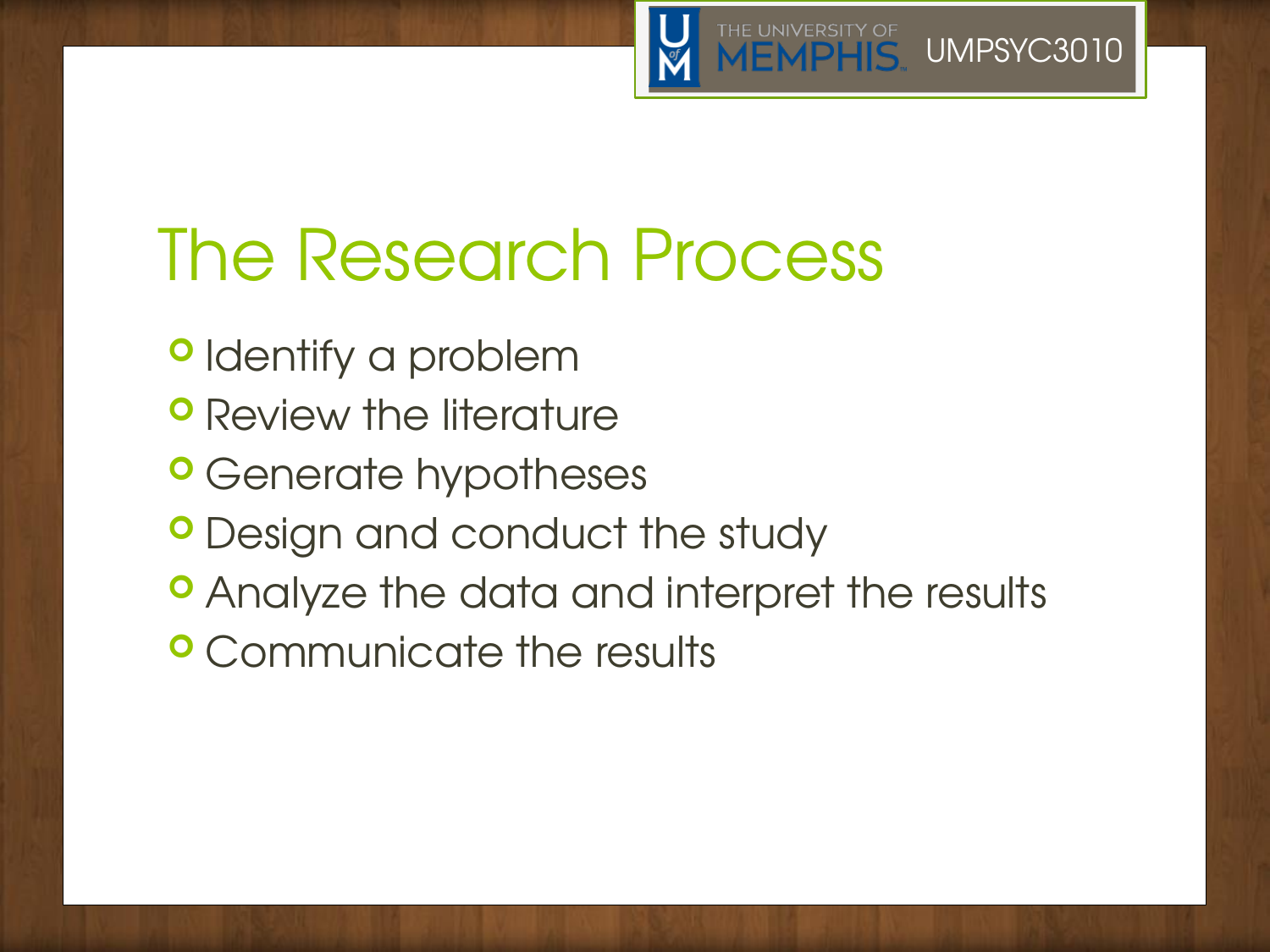

# The Research Process
Identify a problem
Review the literature
Generate hypotheses
Design and conduct the study
Analyze the data and interpret the results
Communicate the results